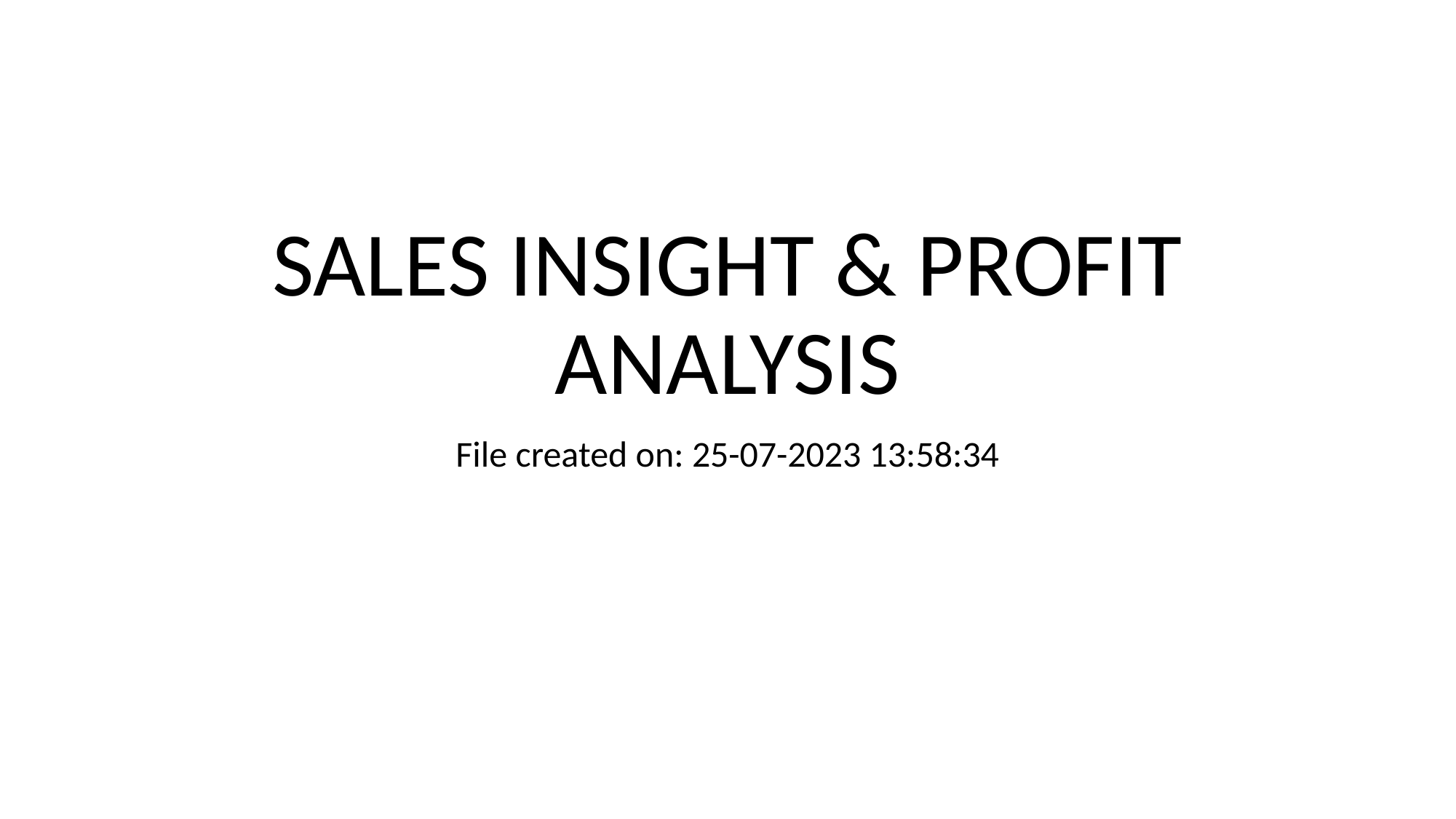

# SALES INSIGHT & PROFIT ANALYSIS
File created on: 25-07-2023 13:58:34